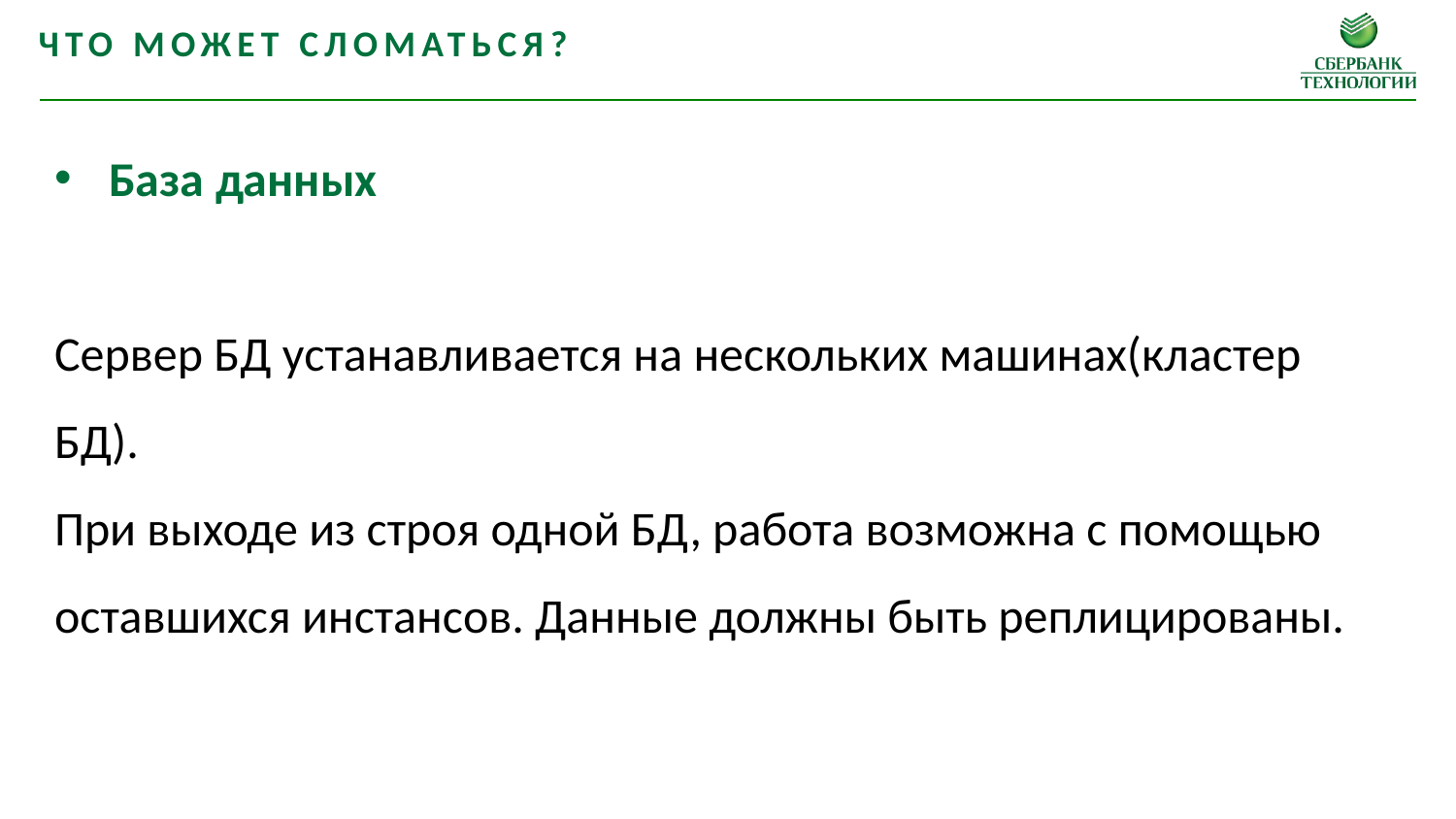

Что может сломаться?
База данных

Сервер БД устанавливается на нескольких машинах(кластер БД).
При выходе из строя одной БД, работа возможна с помощью оставшихся инстансов. Данные должны быть реплицированы.